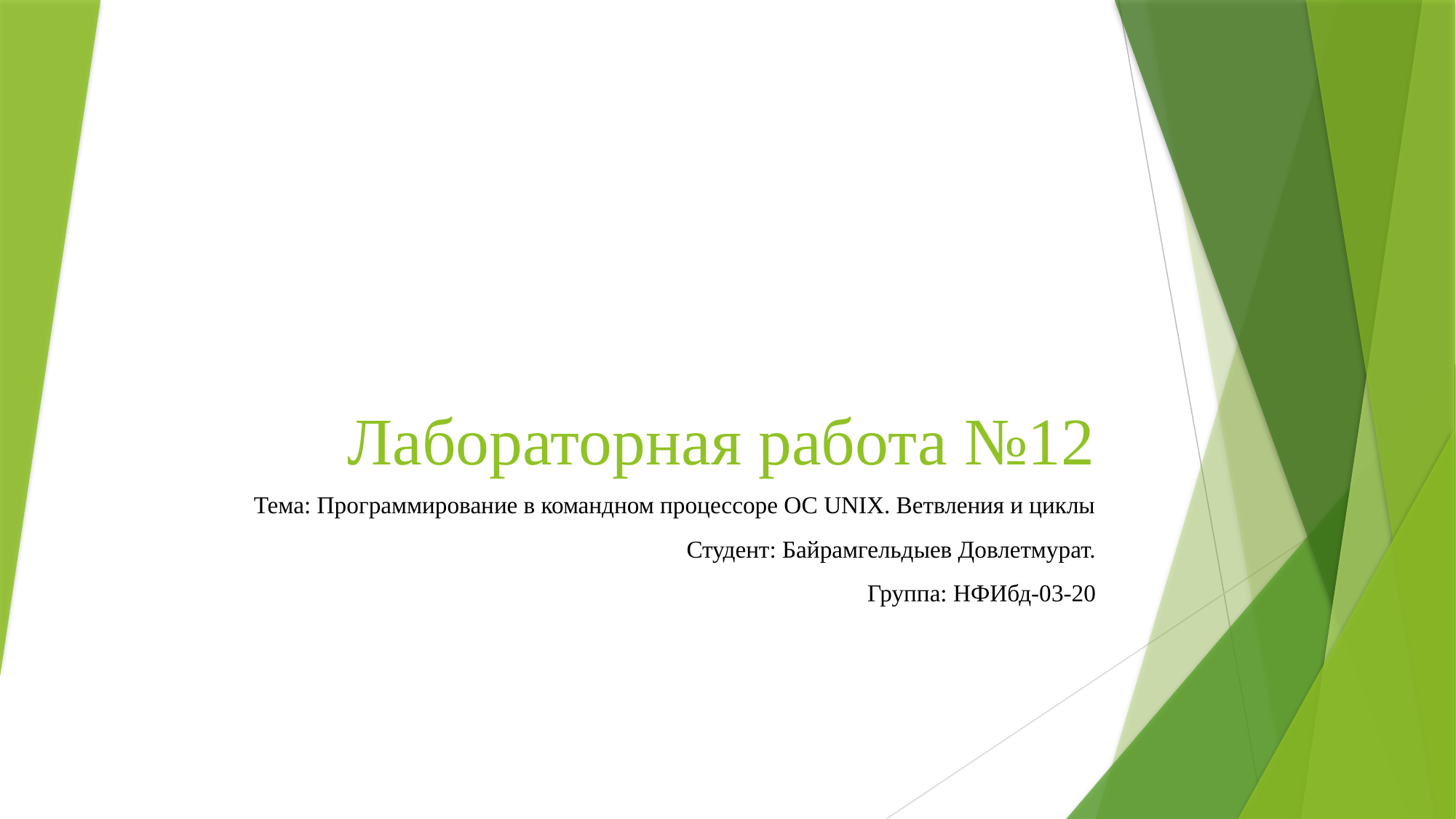

# Лабораторная работа №12
 Тема: Программирование в командном процессоре ОС UNIX. Ветвления и циклы
Студент: Байрамгельдыев Довлетмурат.
                         Группа: НФИбд-03-20